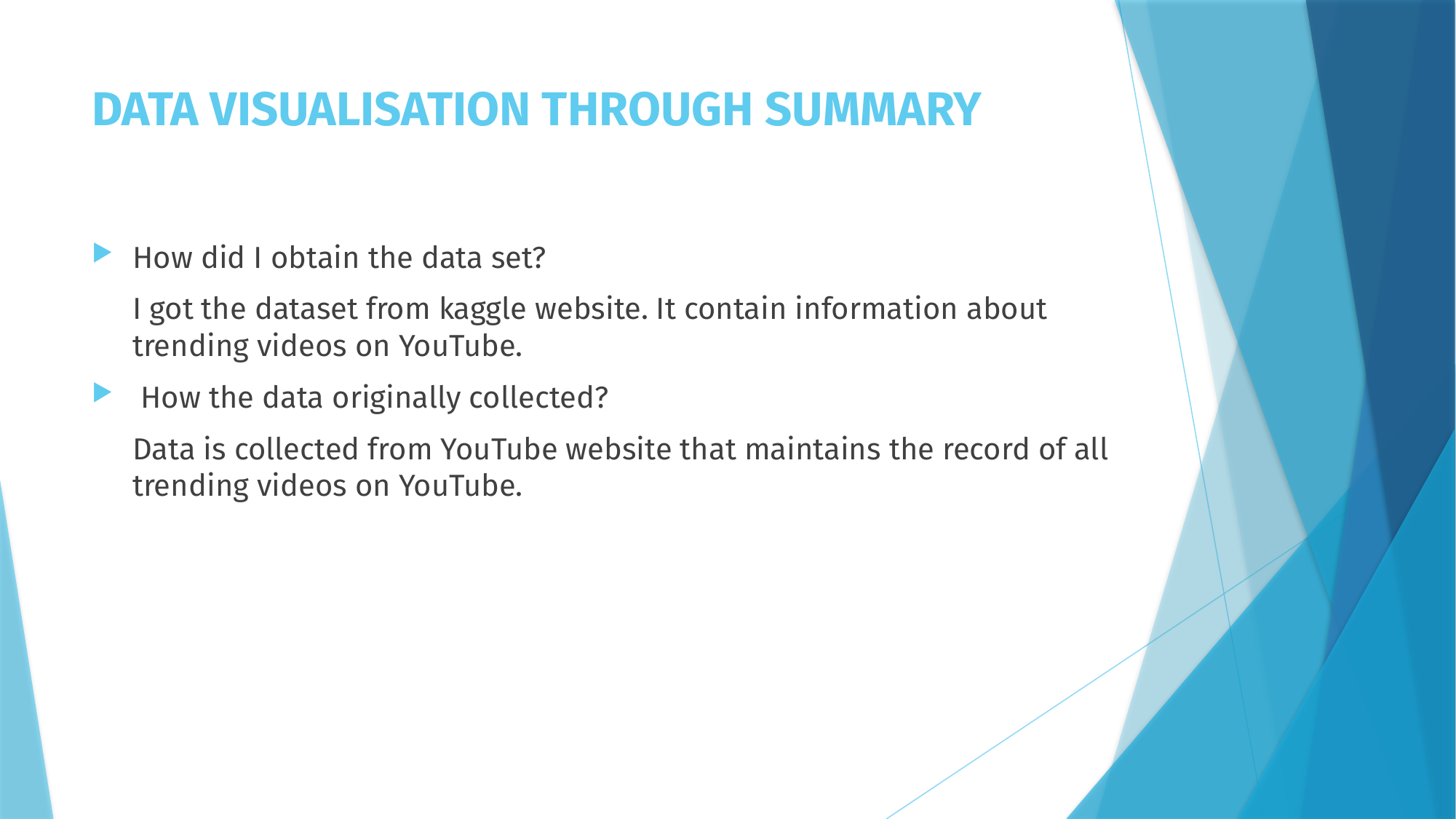

# DATA VISUALISATION THROUGH SUMMARY

How did I obtain the data set?
	I got the dataset from kaggle website. It contain information about trending videos on YouTube.
 How the data originally collected?
	Data is collected from YouTube website that maintains the record of all trending videos on YouTube.